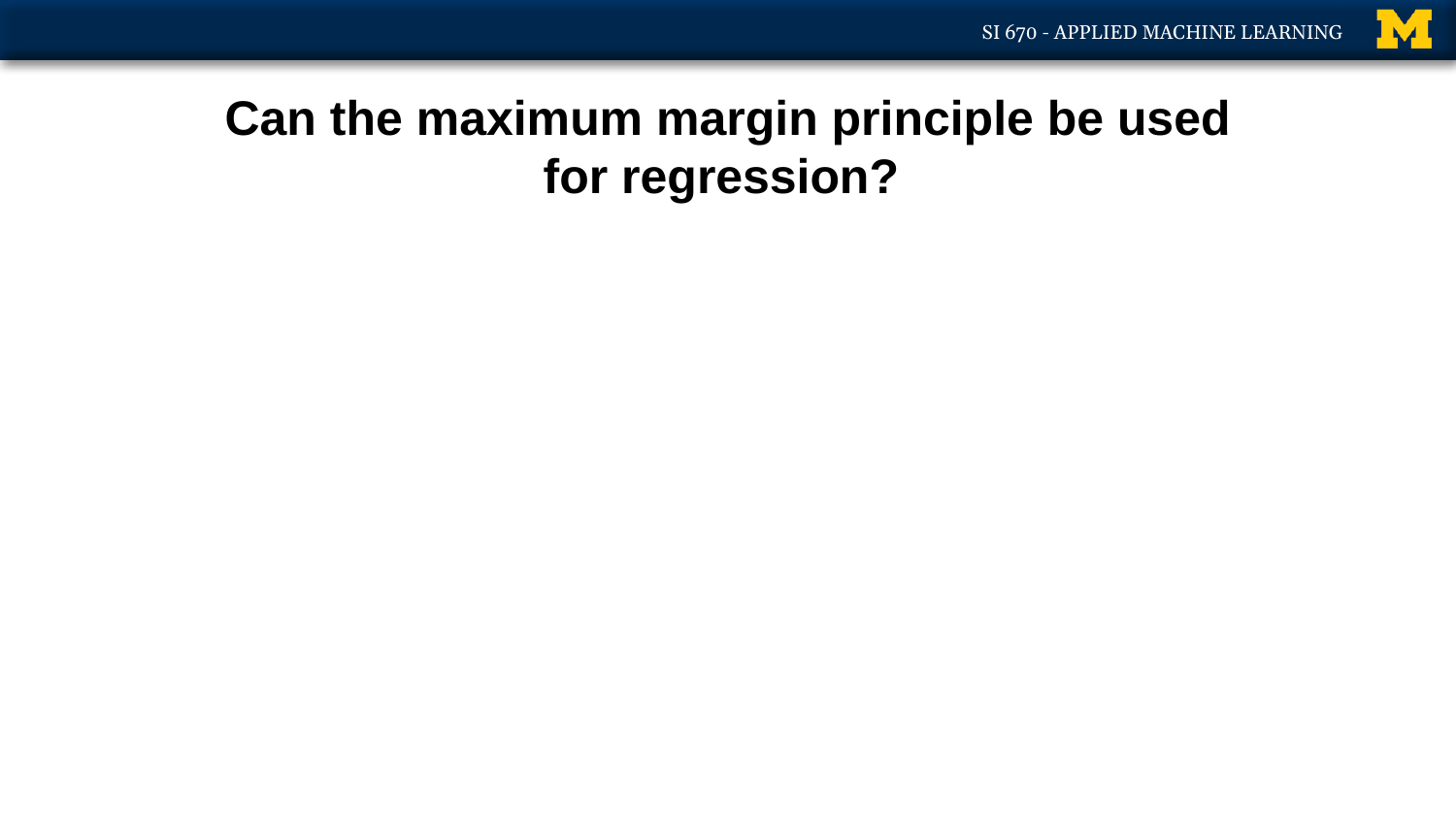

# Can the maximum margin principle be used for regression?